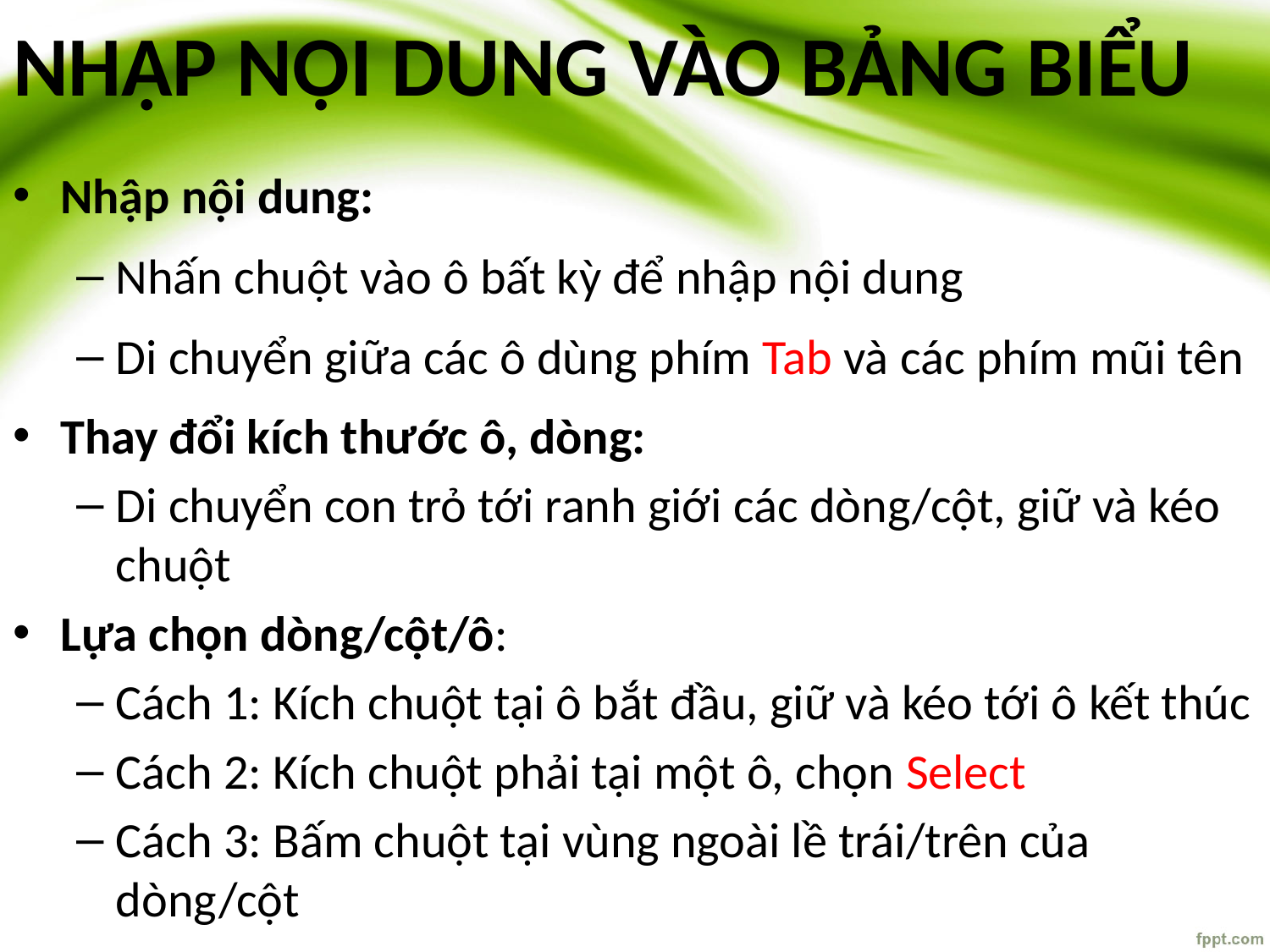

# NHẬP NỘI DUNG VÀO BẢNG BIỂU
Nhập nội dung:
Nhấn chuột vào ô bất kỳ để nhập nội dung
Di chuyển giữa các ô dùng phím Tab và các phím mũi tên
Thay đổi kích thước ô, dòng:
Di chuyển con trỏ tới ranh giới các dòng/cột, giữ và kéo chuột
Lựa chọn dòng/cột/ô:
Cách 1: Kích chuột tại ô bắt đầu, giữ và kéo tới ô kết thúc
Cách 2: Kích chuột phải tại một ô, chọn Select
Cách 3: Bấm chuột tại vùng ngoài lề trái/trên của dòng/cột